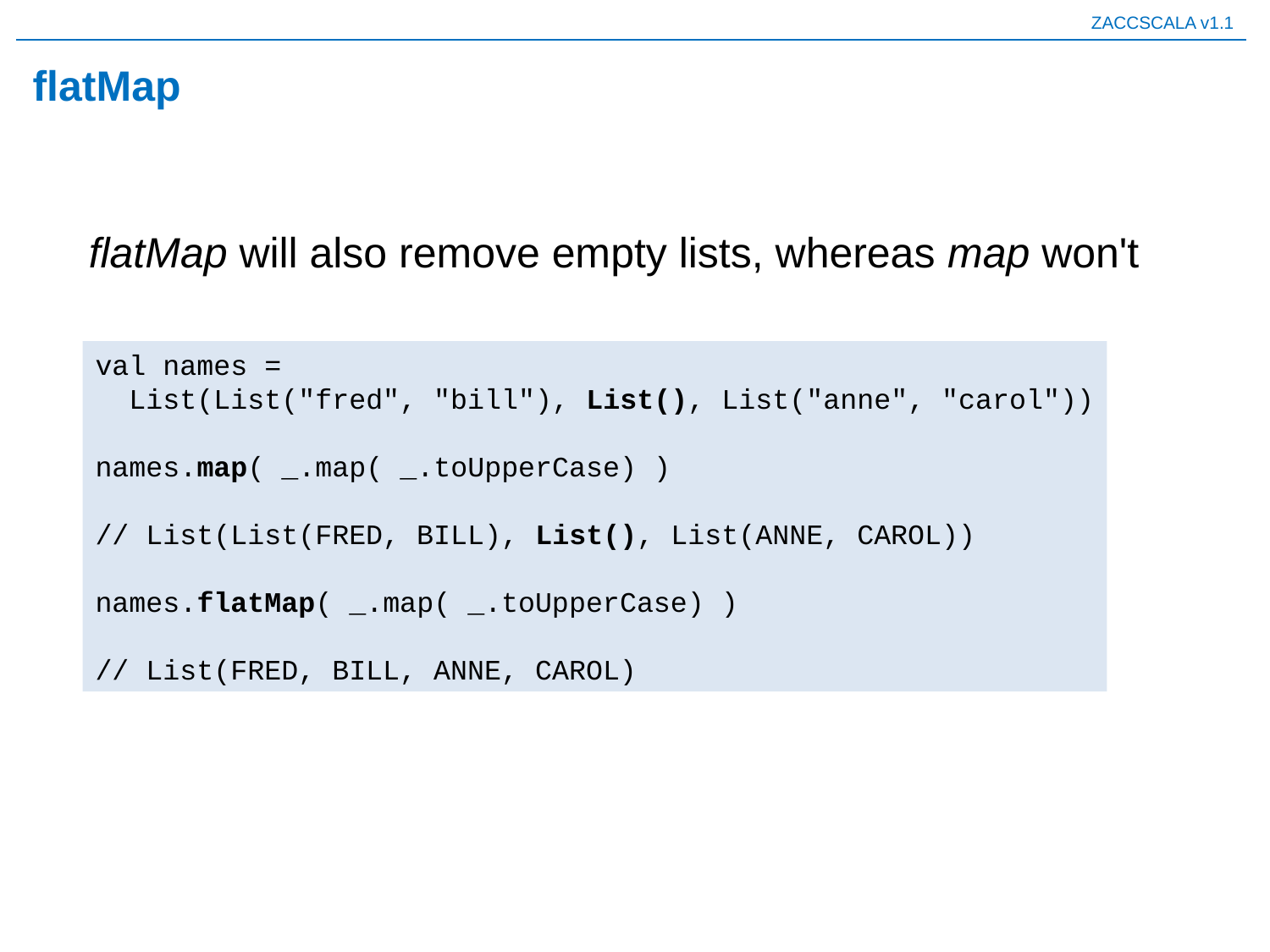

# flatMap
flatMap will also remove empty lists, whereas map won't
val names =
  List(List("fred", "bill"), List(), List("anne", "carol"))

names.map( _.map( _.toUpperCase) )

// List(List(FRED, BILL), List(), List(ANNE, CAROL))

names.flatMap( _.map( _.toUpperCase) )

// List(FRED, BILL, ANNE, CAROL)